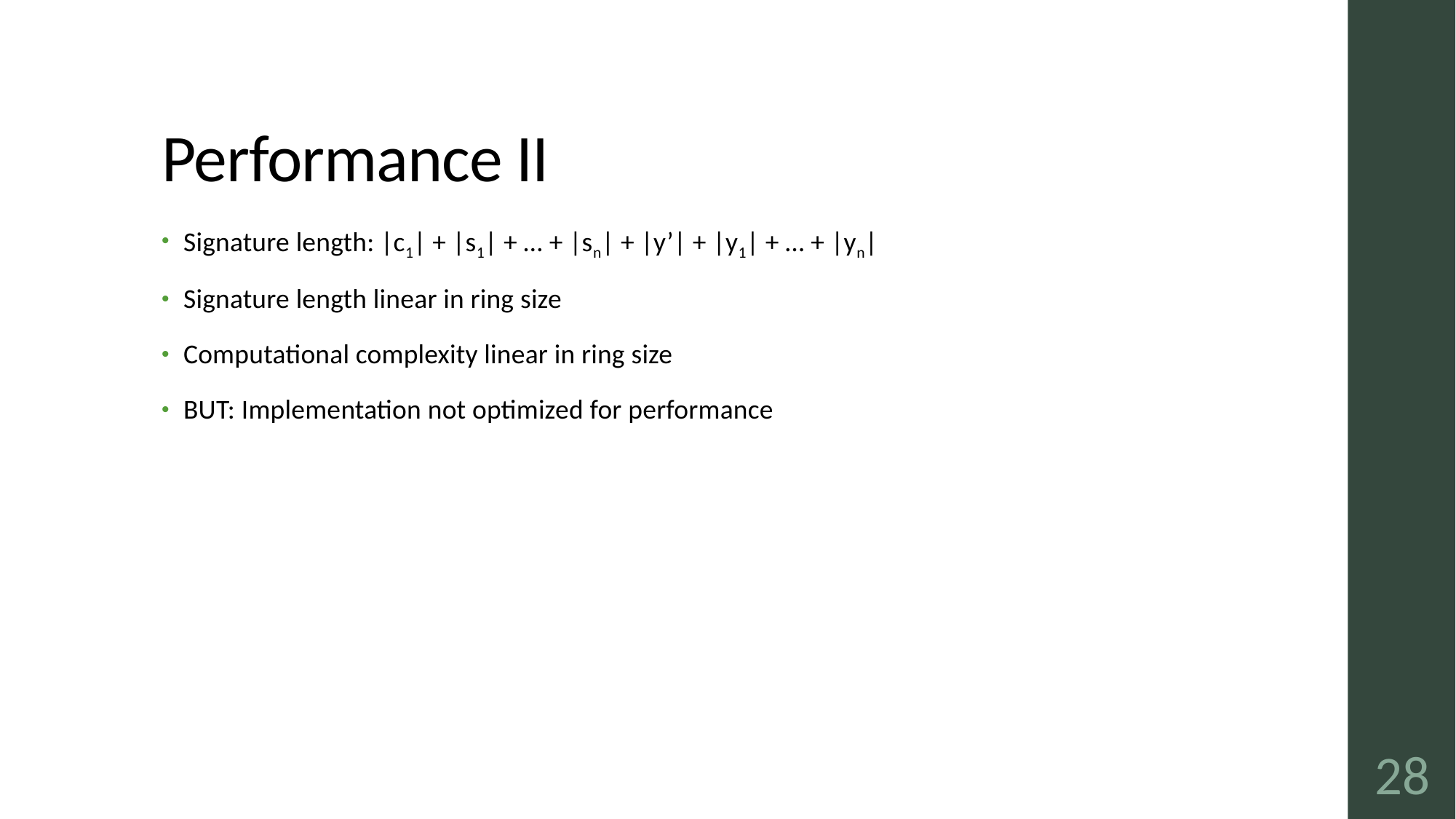

# Performance II
Signature length: |c1| + |s1| + … + |sn| + |y’| + |y1| + … + |yn|
Signature length linear in ring size
Computational complexity linear in ring size
BUT: Implementation not optimized for performance
28